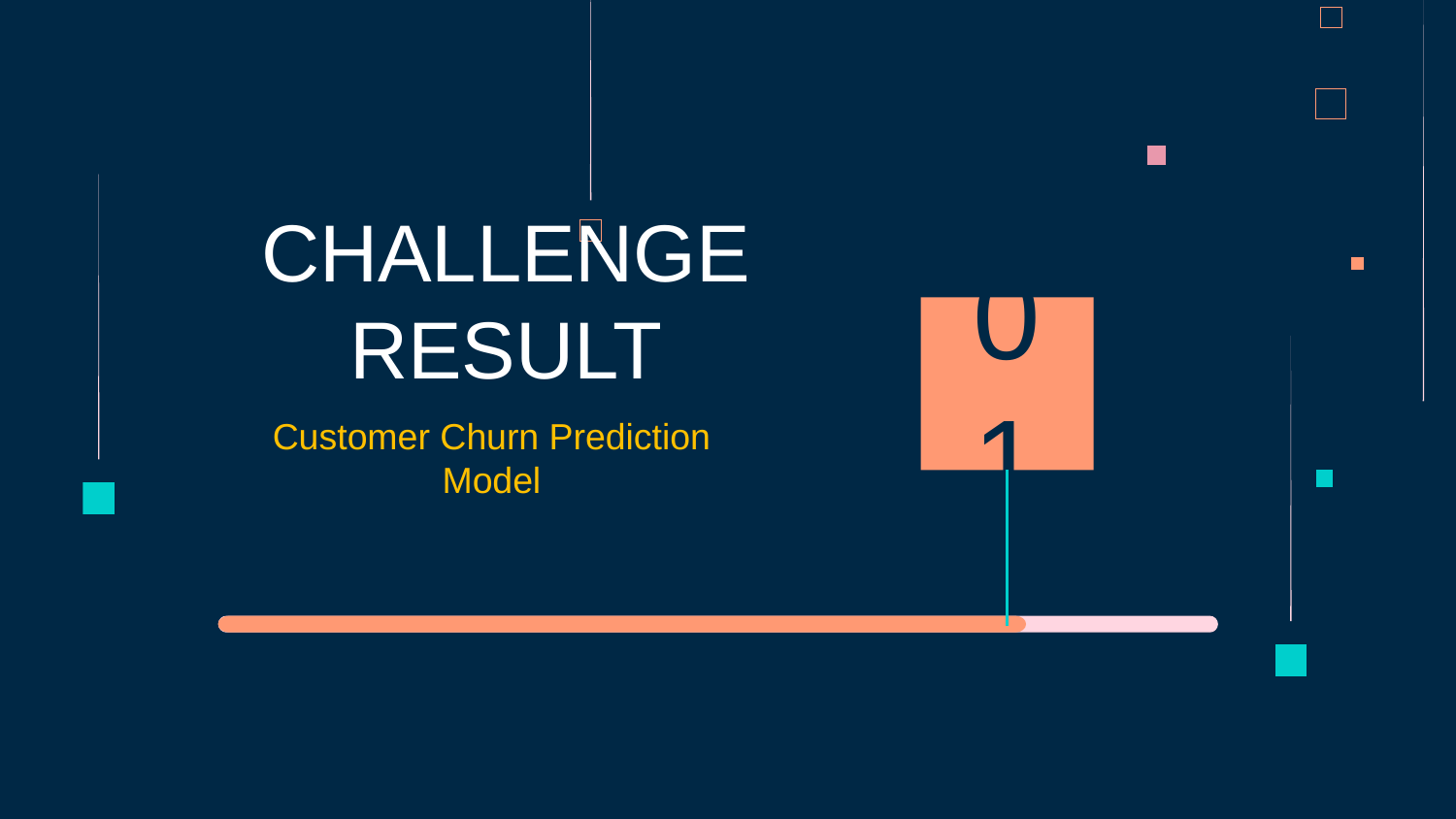

# CHALLENGE RESULT

01
Customer Churn Prediction Model